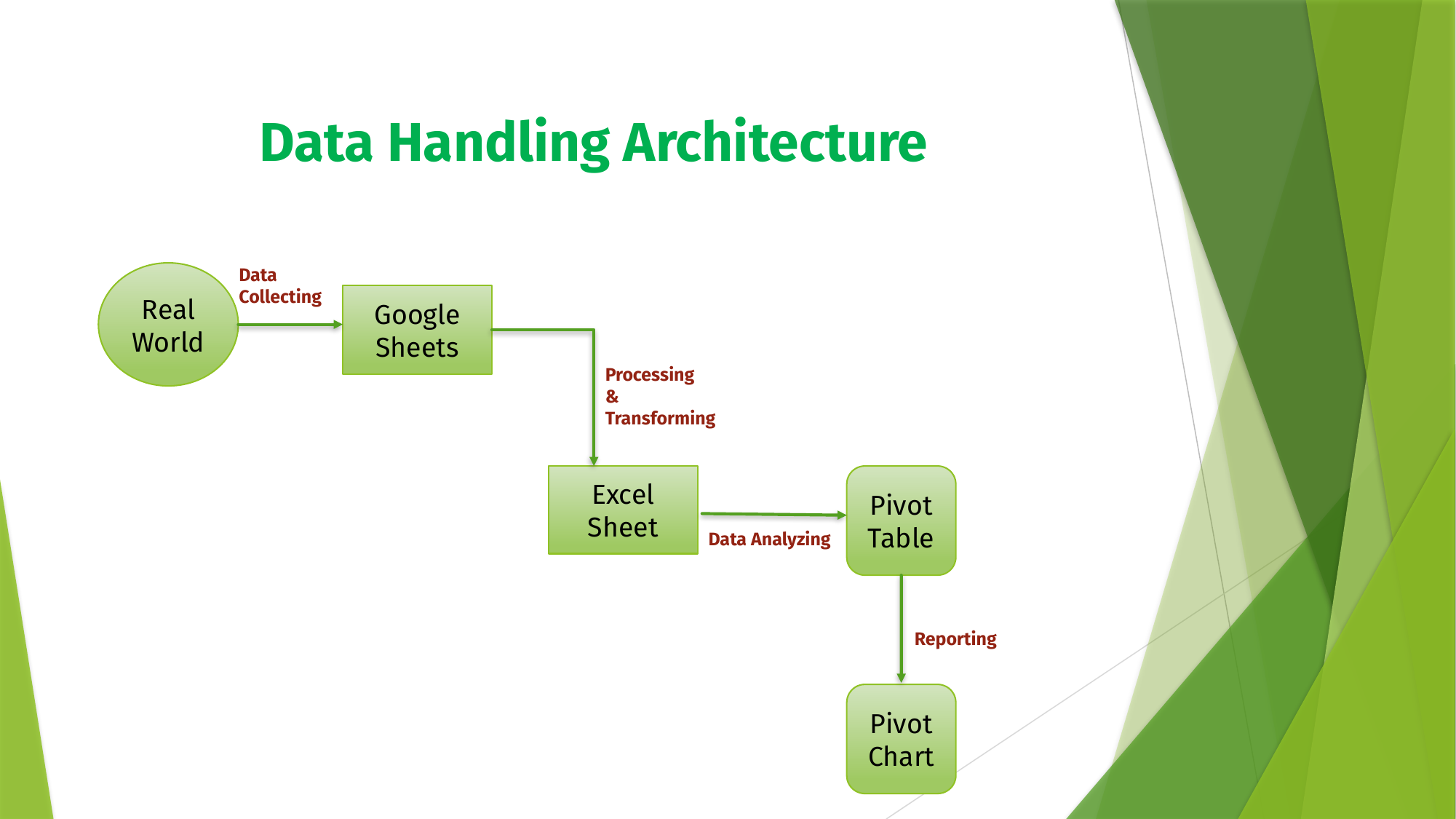

# Data Handling Architecture
Data
Collecting
Real World
Google Sheets
Processing
&
Transforming
Excel Sheet
Pivot Table
Data Analyzing
Reporting
Pivot Chart